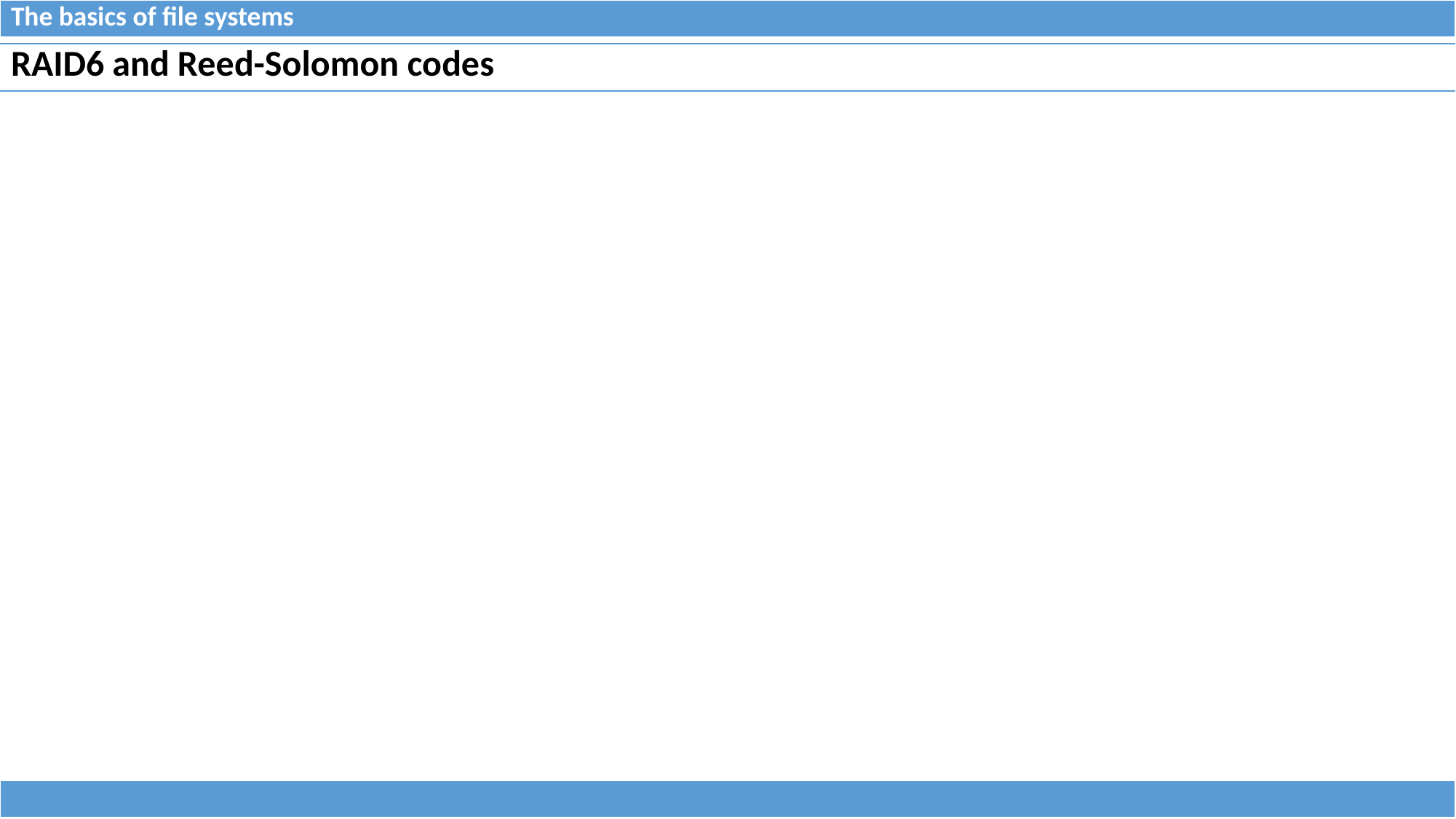

| The basics of file systems |
| --- |
| RAID6 and Reed-Solomon codes |
| --- |
|  |
| --- |